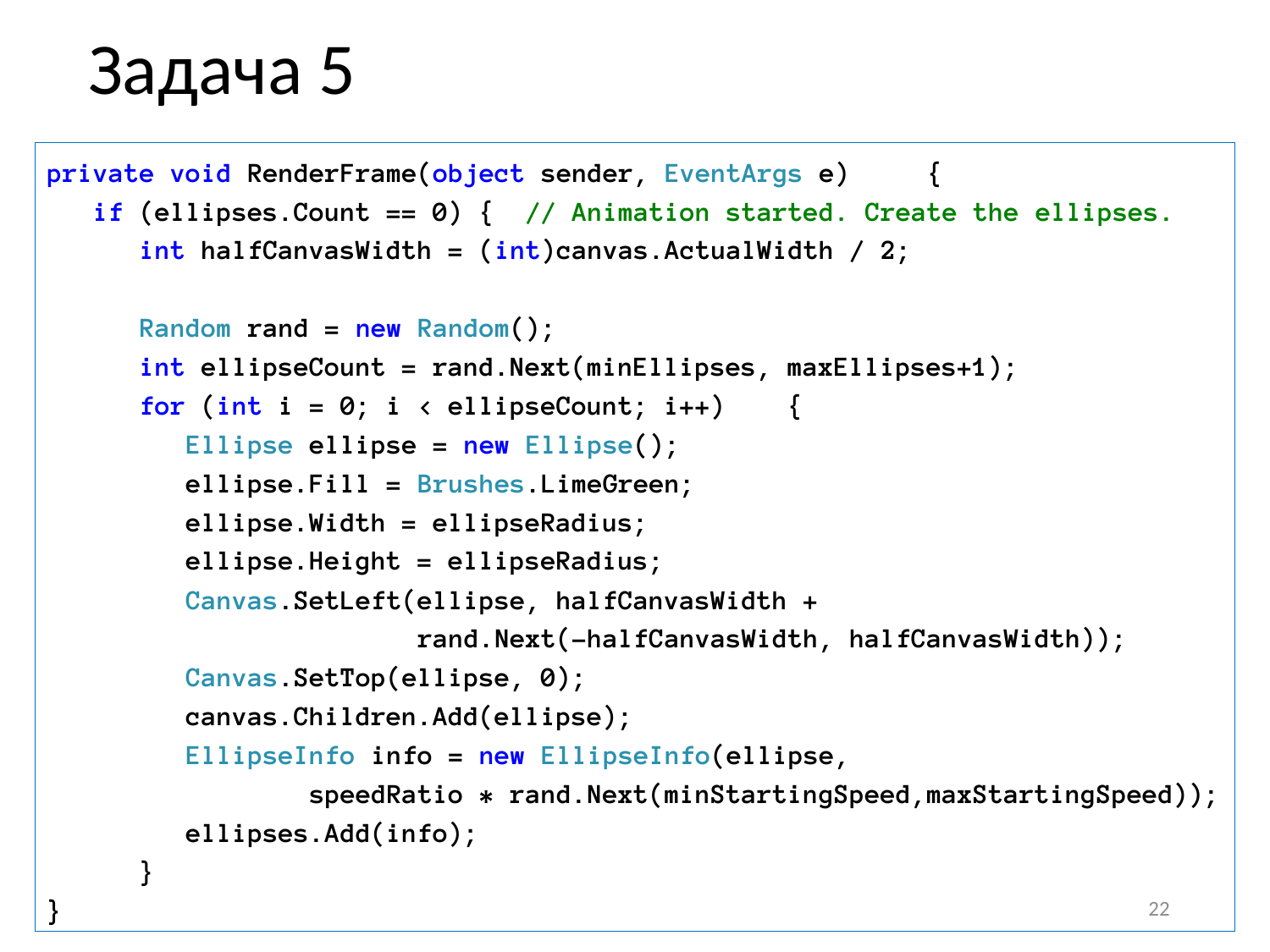

# Задача 5
private void RenderFrame(object sender, EventArgs e)     {
   if (ellipses.Count == 0) {  // Animation started. Create the ellipses.
      int halfCanvasWidth = (int)canvas.ActualWidth / 2;

      Random rand = new Random();
      int ellipseCount = rand.Next(minEllipses, maxEllipses+1);
      for (int i = 0; i < ellipseCount; i++)    {
         Ellipse ellipse = new Ellipse();
         ellipse.Fill = Brushes.LimeGreen;
         ellipse.Width = ellipseRadius;
         ellipse.Height = ellipseRadius;
         Canvas.SetLeft(ellipse, halfCanvasWidth +
                        rand.Next(-halfCanvasWidth, halfCanvasWidth));
         Canvas.SetTop(ellipse, 0);
         canvas.Children.Add(ellipse);
         EllipseInfo info = new EllipseInfo(ellipse,
                 speedRatio * rand.Next(minStartingSpeed,maxStartingSpeed));
         ellipses.Add(info);
      }
}
22